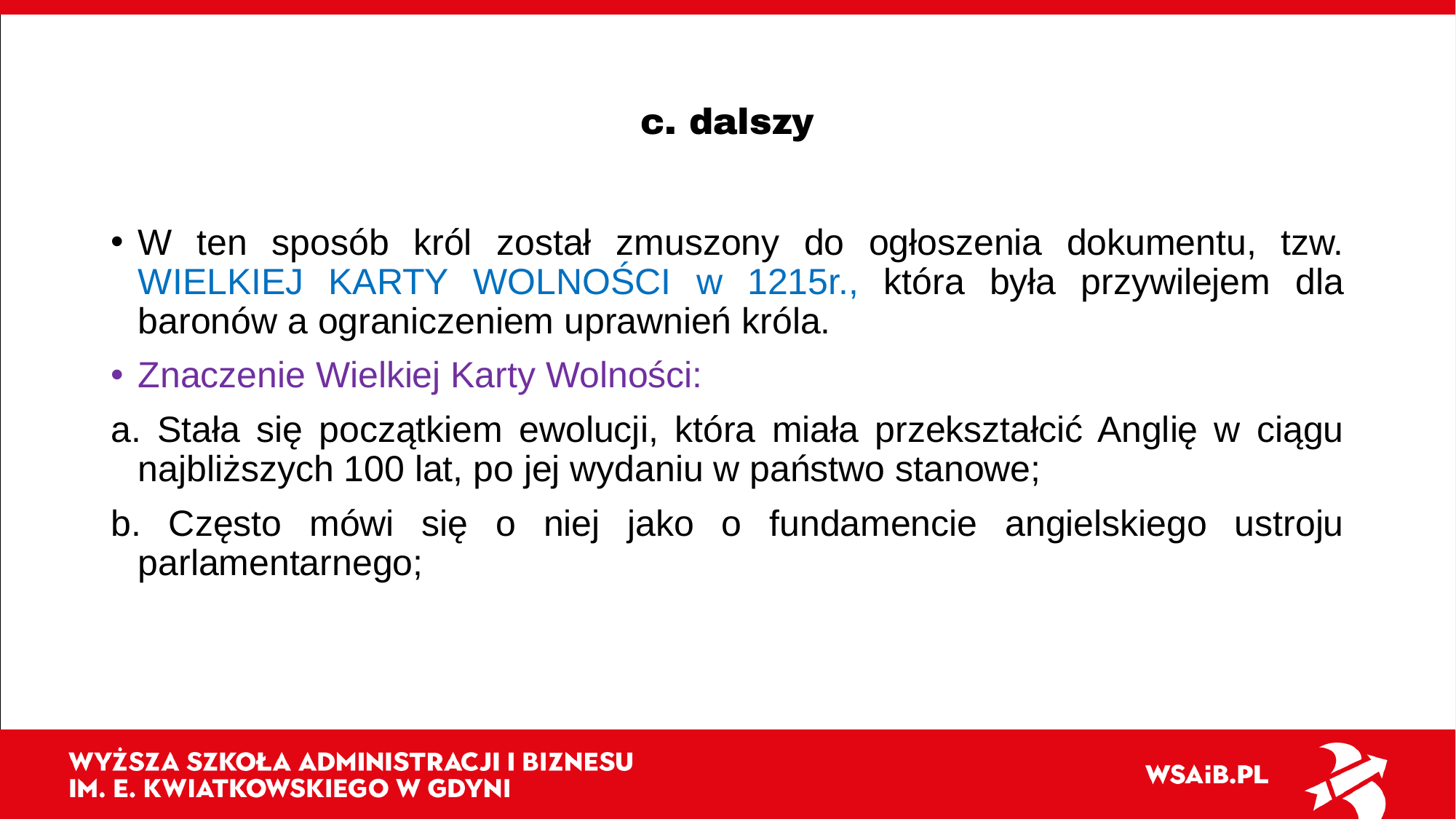

# c. dalszy
W ten sposób król został zmuszony do ogłoszenia dokumentu, tzw. WIELKIEJ KARTY WOLNOŚCI w 1215r., która była przywilejem dla baronów a ograniczeniem uprawnień króla.
Znaczenie Wielkiej Karty Wolności:
a. Stała się początkiem ewolucji, która miała przekształcić Anglię w ciągu najbliższych 100 lat, po jej wydaniu w państwo stanowe;
b. Często mówi się o niej jako o fundamencie angielskiego ustroju parlamentarnego;